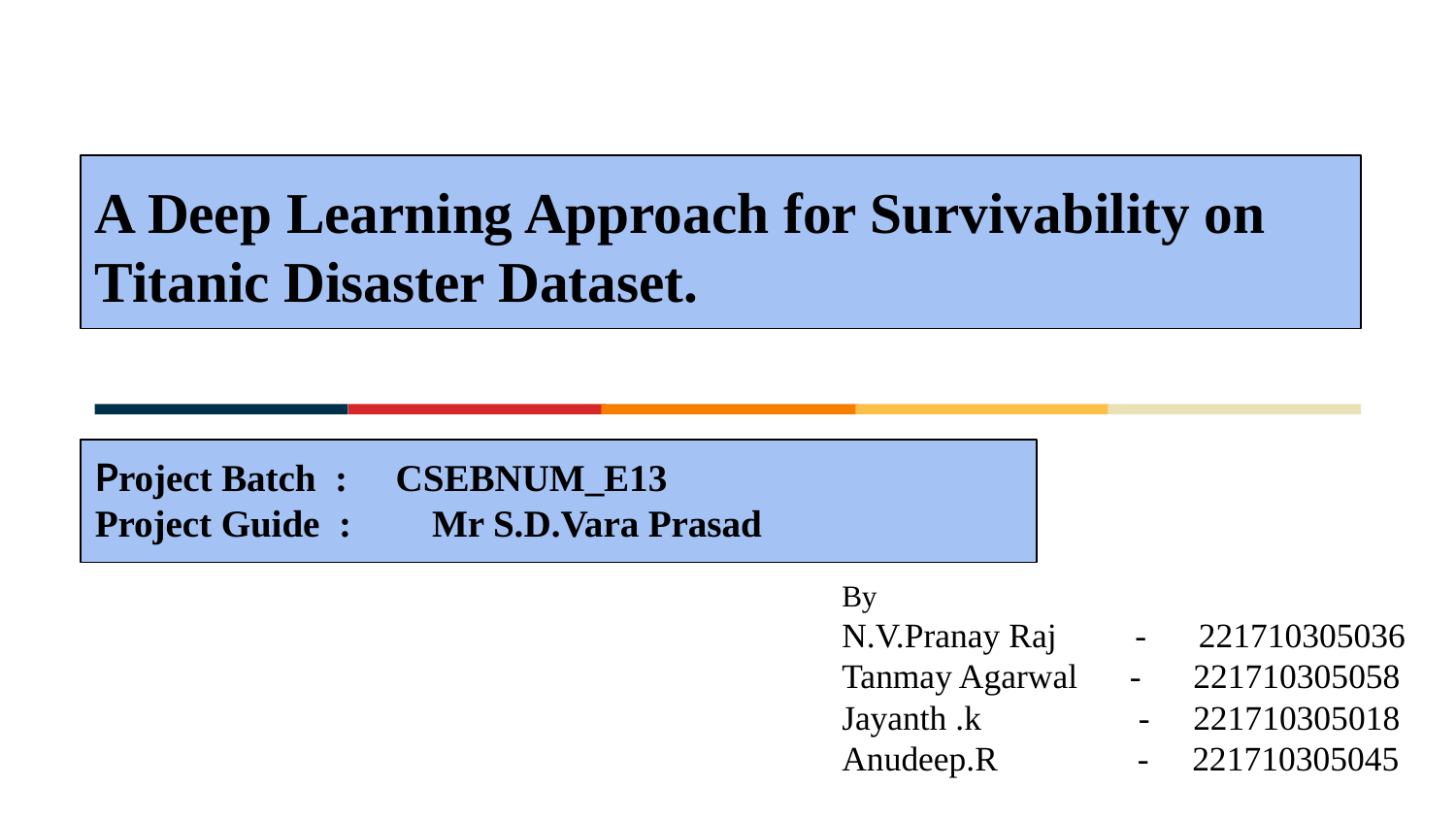

# A Deep Learning Approach for Survivability on Titanic Disaster Dataset.
Project Batch  :		 CSEBNUM_E13
Project Guide  :		 Mr S.D.Vara Prasad

By
N.V.Pranay Raj         -      221710305036
Tanmay Agarwal      -      221710305058
Jayanth .k                  -     221710305018
Anudeep.R                -     221710305045